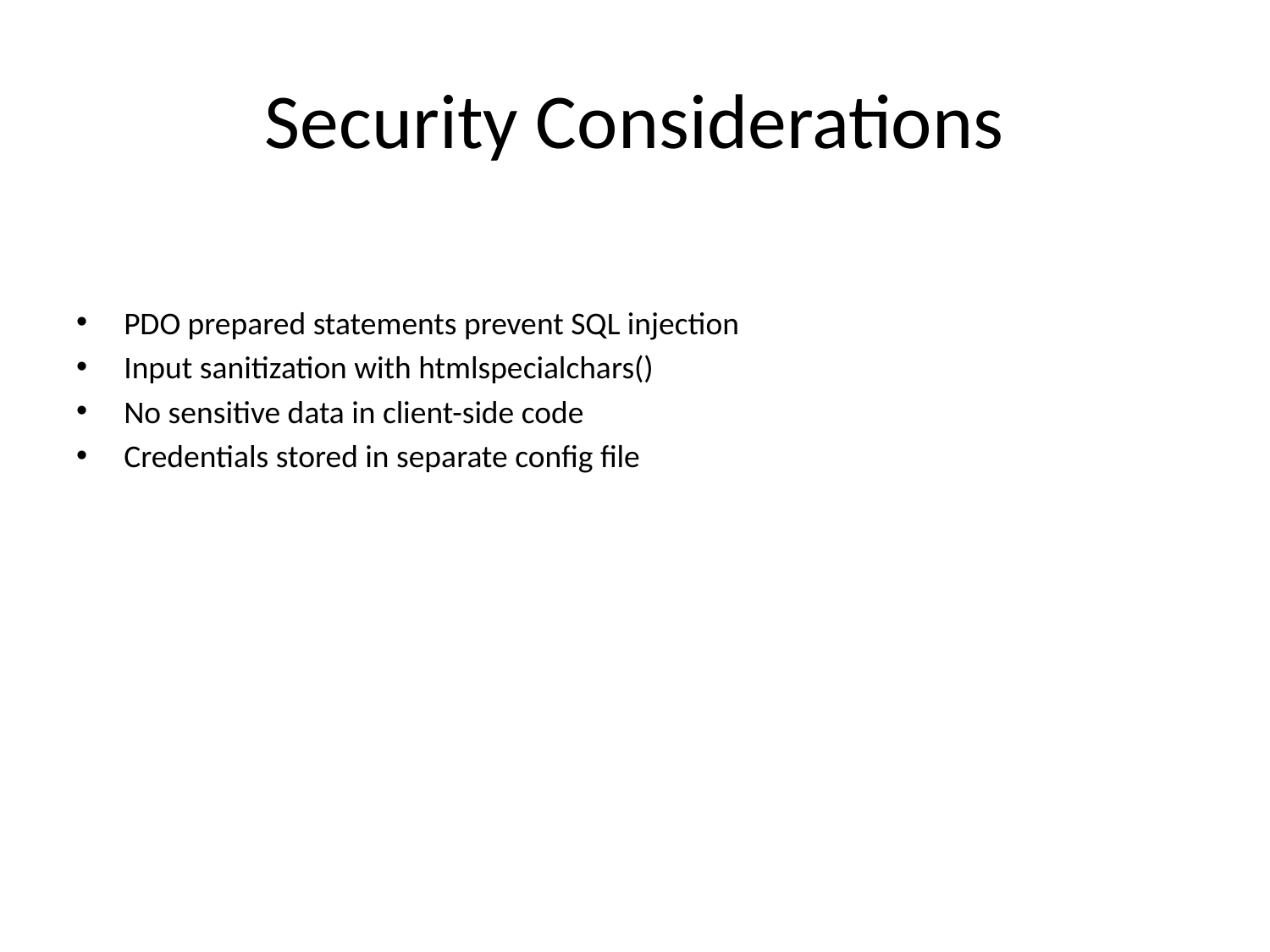

# Security Considerations

PDO prepared statements prevent SQL injection
Input sanitization with htmlspecialchars()
No sensitive data in client-side code
Credentials stored in separate config file